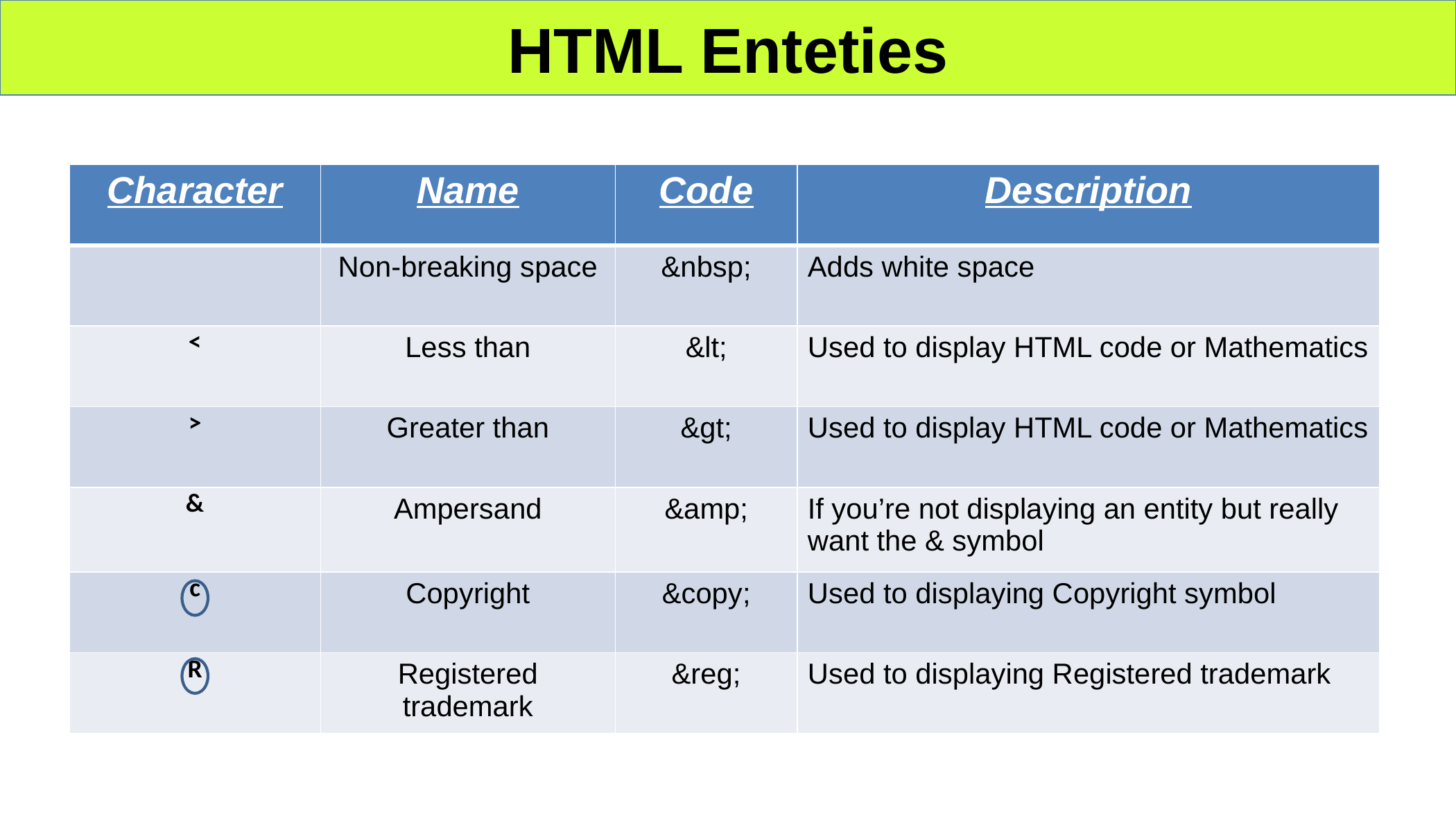

# HTML Enteties
| Character | Name | Code | Description |
| --- | --- | --- | --- |
|  | Non-breaking space | &nbsp; | Adds white space |
| < | Less than | &lt; | Used to display HTML code or Mathematics |
| > | Greater than | &gt; | Used to display HTML code or Mathematics |
| & | Ampersand | &amp; | If you’re not displaying an entity but really want the & symbol |
| c | Copyright | &copy; | Used to displaying Copyright symbol |
| R | Registered trademark | &reg; | Used to displaying Registered trademark |